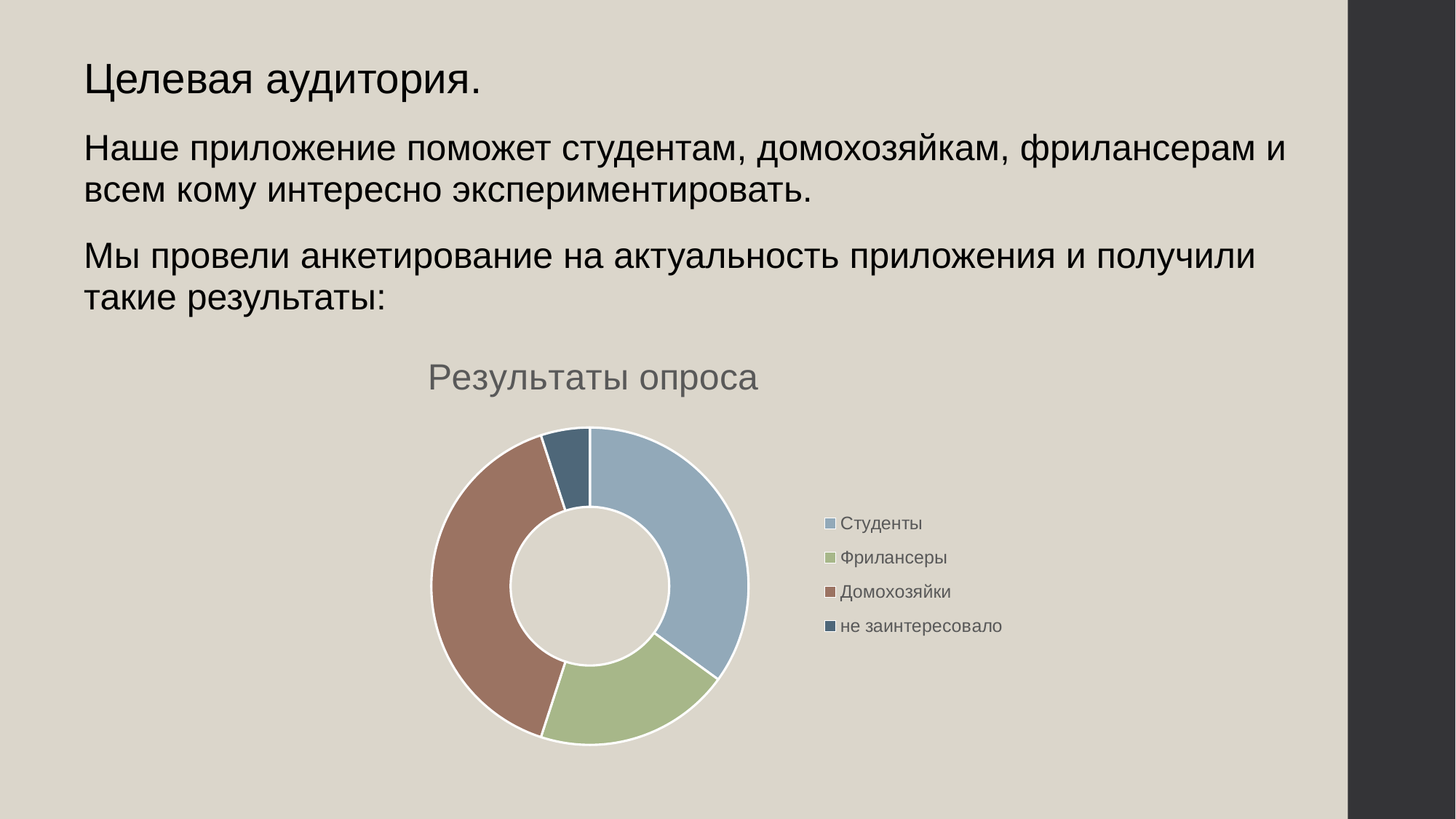

Целевая аудитория.
Наше приложение поможет студентам, домохозяйкам, фрилансерам и всем кому интересно экспериментировать.
Мы провели анкетирование на актуальность приложения и получили такие результаты:

### Chart: Результаты опроса

| Category | Результаты опроса |
|---|---|
| Студенты | 0.35 |
| Фрилансеры | 0.2 |
| Домохозяйки  | 0.4 |
| не заинтересовало | 0.05 |